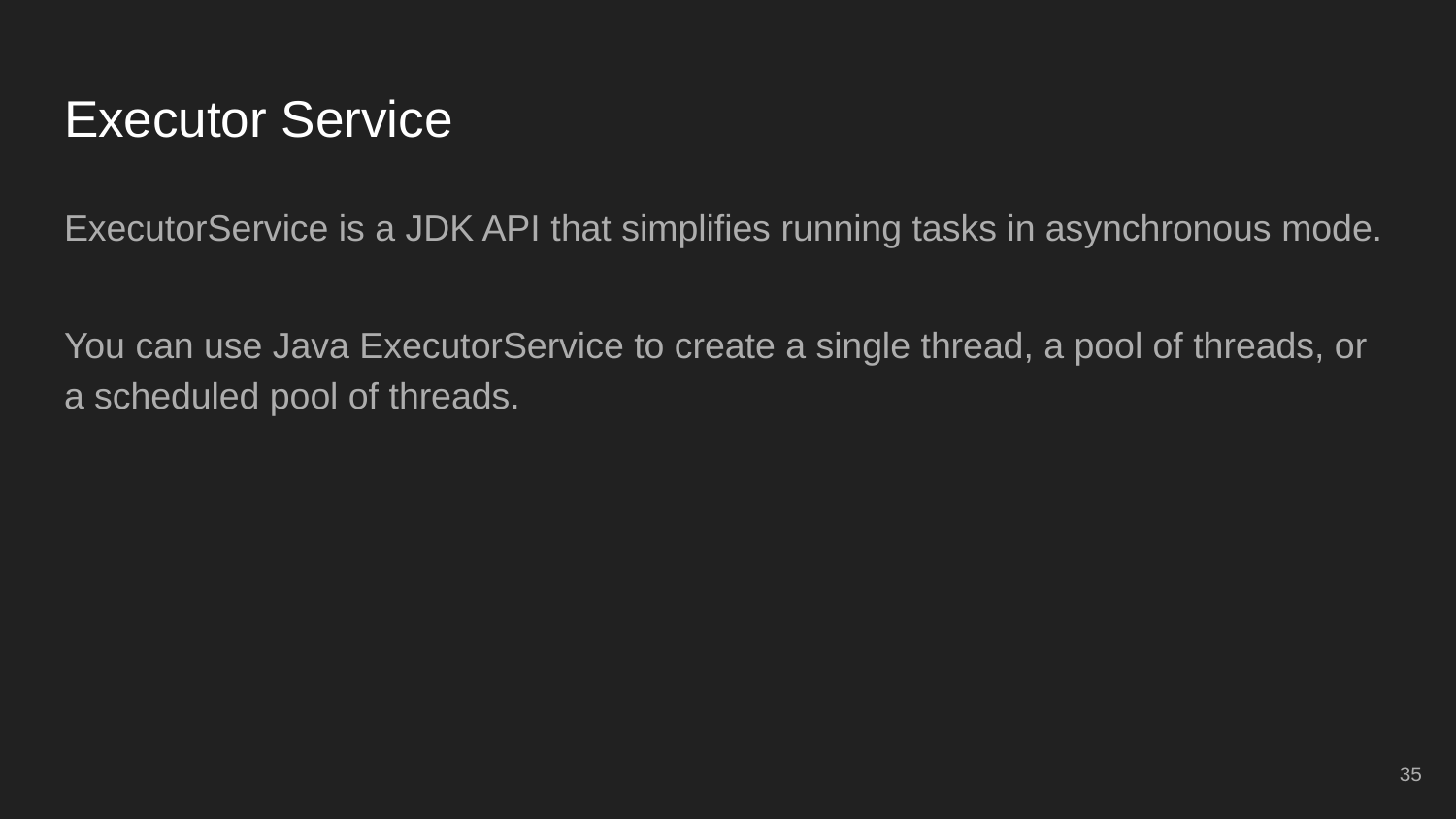

# Executor Service

ExecutorService is a JDK API that simplifies running tasks in asynchronous mode.
You can use Java ExecutorService to create a single thread, a pool of threads, or a scheduled pool of threads.
35